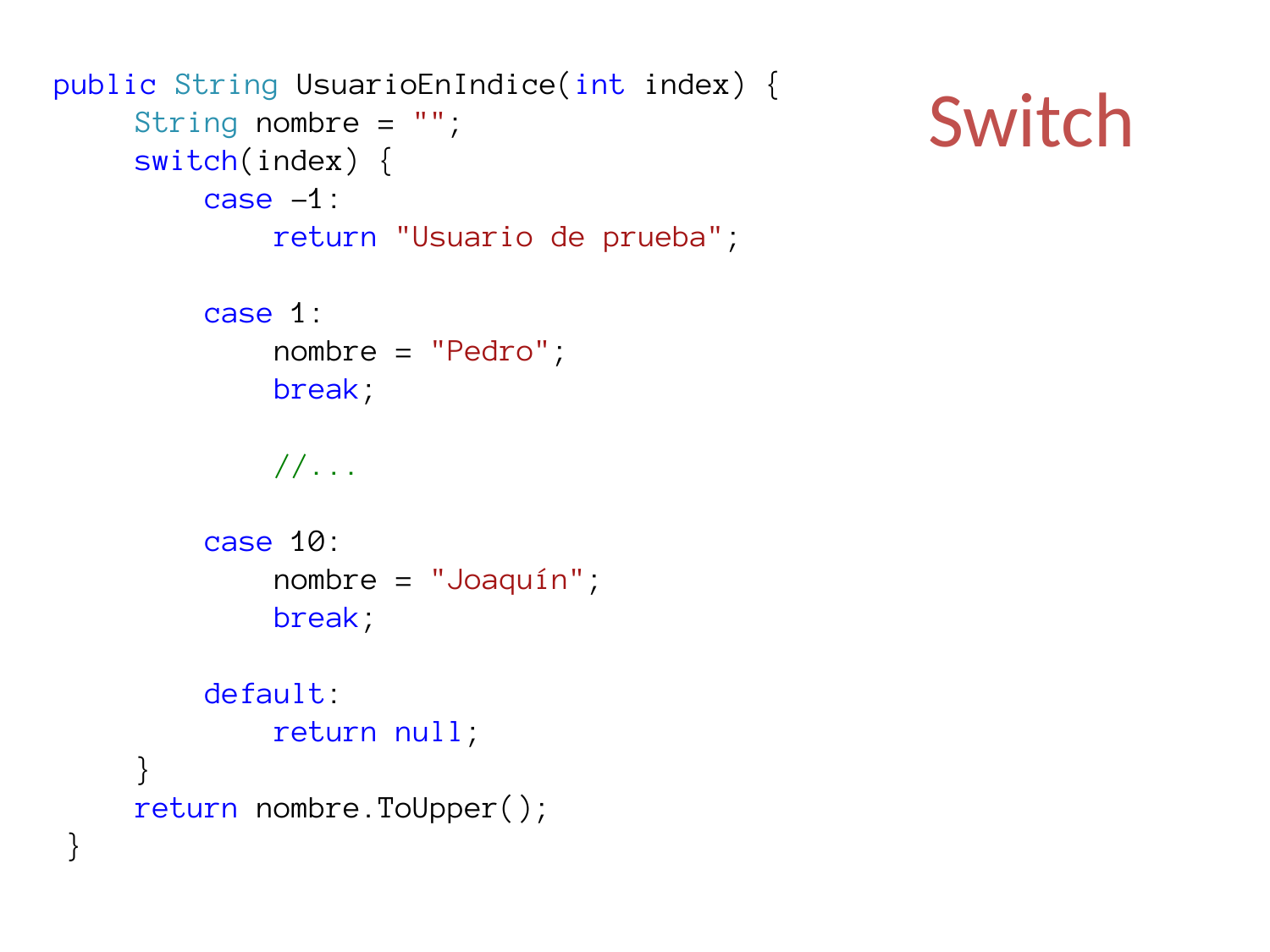

# Switch
	public String UsuarioEnIndice(int index) {
            String nombre = "";
            switch(index) {
                case -1:
                    return "Usuario de prueba";

                case 1:
                    nombre = "Pedro";
                    break;

                    //...

                case 10:
                    nombre = "Joaquín";
                    break;

                default:
                    return null;
            }
            return nombre.ToUpper();
        }